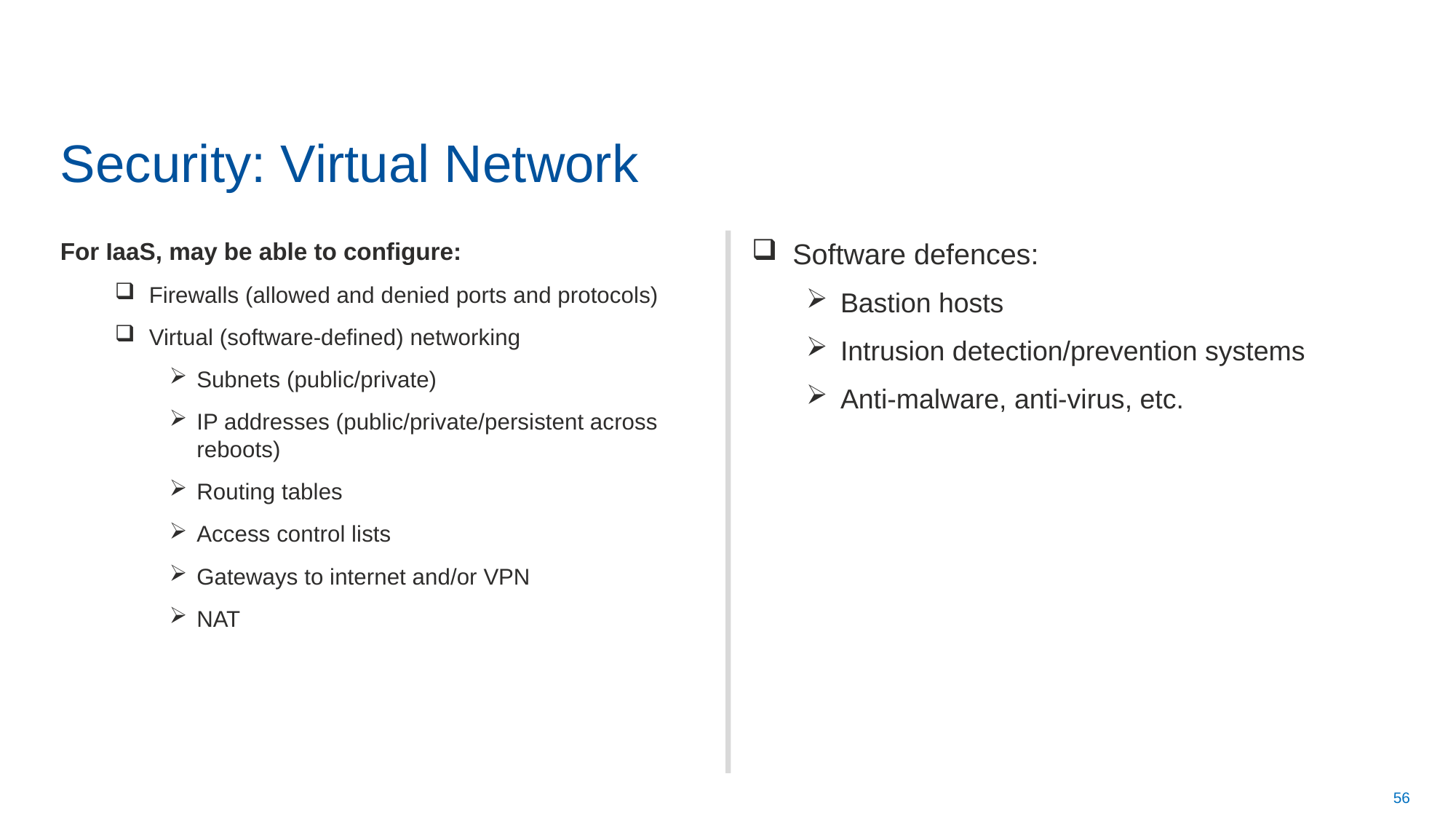

# Security: Virtual Network
For IaaS, may be able to configure:
Firewalls (allowed and denied ports and protocols)
Virtual (software-defined) networking
Subnets (public/private)
IP addresses (public/private/persistent across reboots)
Routing tables
Access control lists
Gateways to internet and/or VPN
NAT

Software defences:
Bastion hosts
Intrusion detection/prevention systems
Anti-malware, anti-virus, etc.